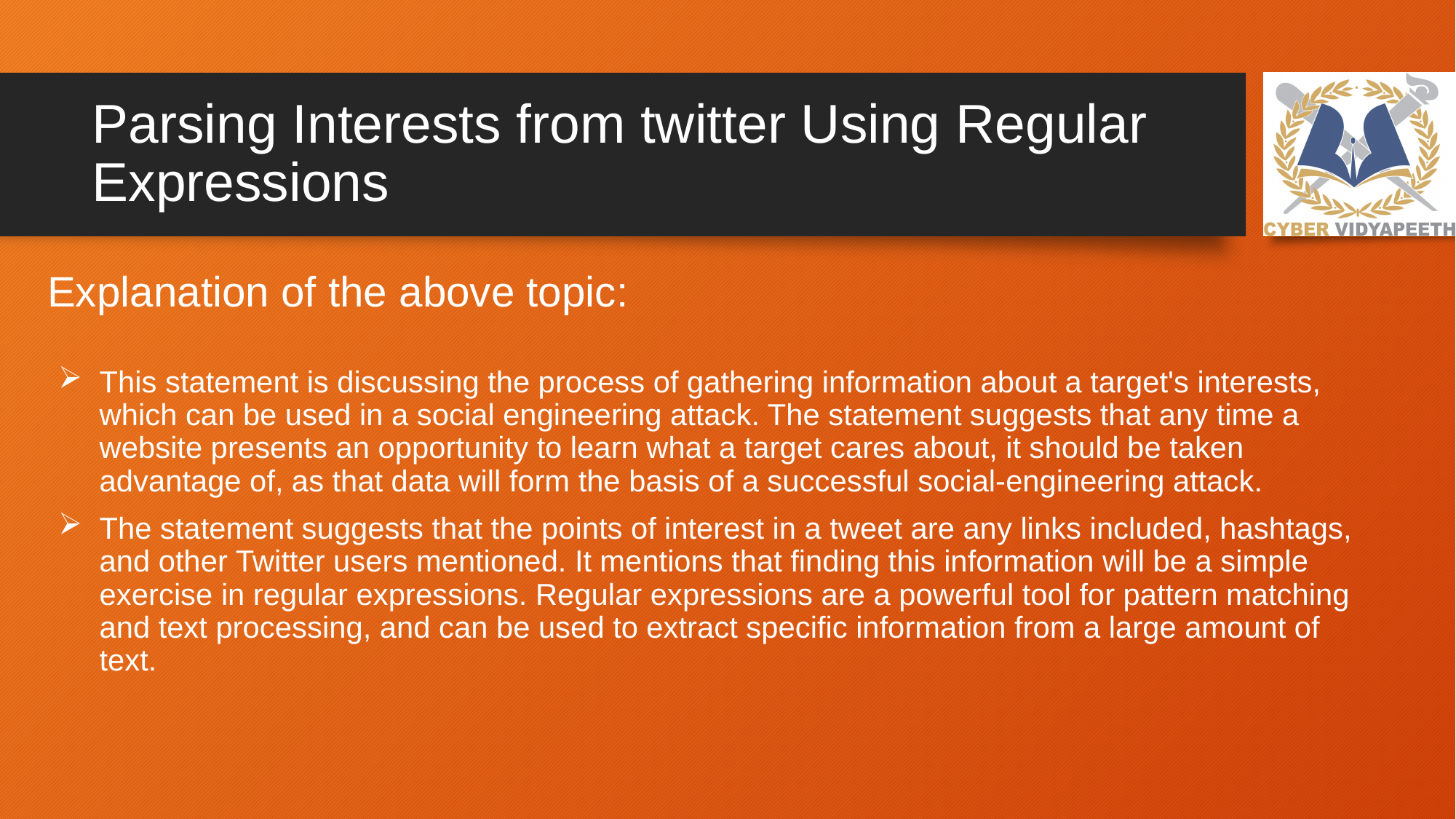

# Parsing Interests from twitter Using Regular Expressions
Explanation of the above topic:
This statement is discussing the process of gathering information about a target's interests, which can be used in a social engineering attack. The statement suggests that any time a website presents an opportunity to learn what a target cares about, it should be taken advantage of, as that data will form the basis of a successful social-engineering attack.
The statement suggests that the points of interest in a tweet are any links included, hashtags, and other Twitter users mentioned. It mentions that finding this information will be a simple exercise in regular expressions. Regular expressions are a powerful tool for pattern matching and text processing, and can be used to extract specific information from a large amount of text.